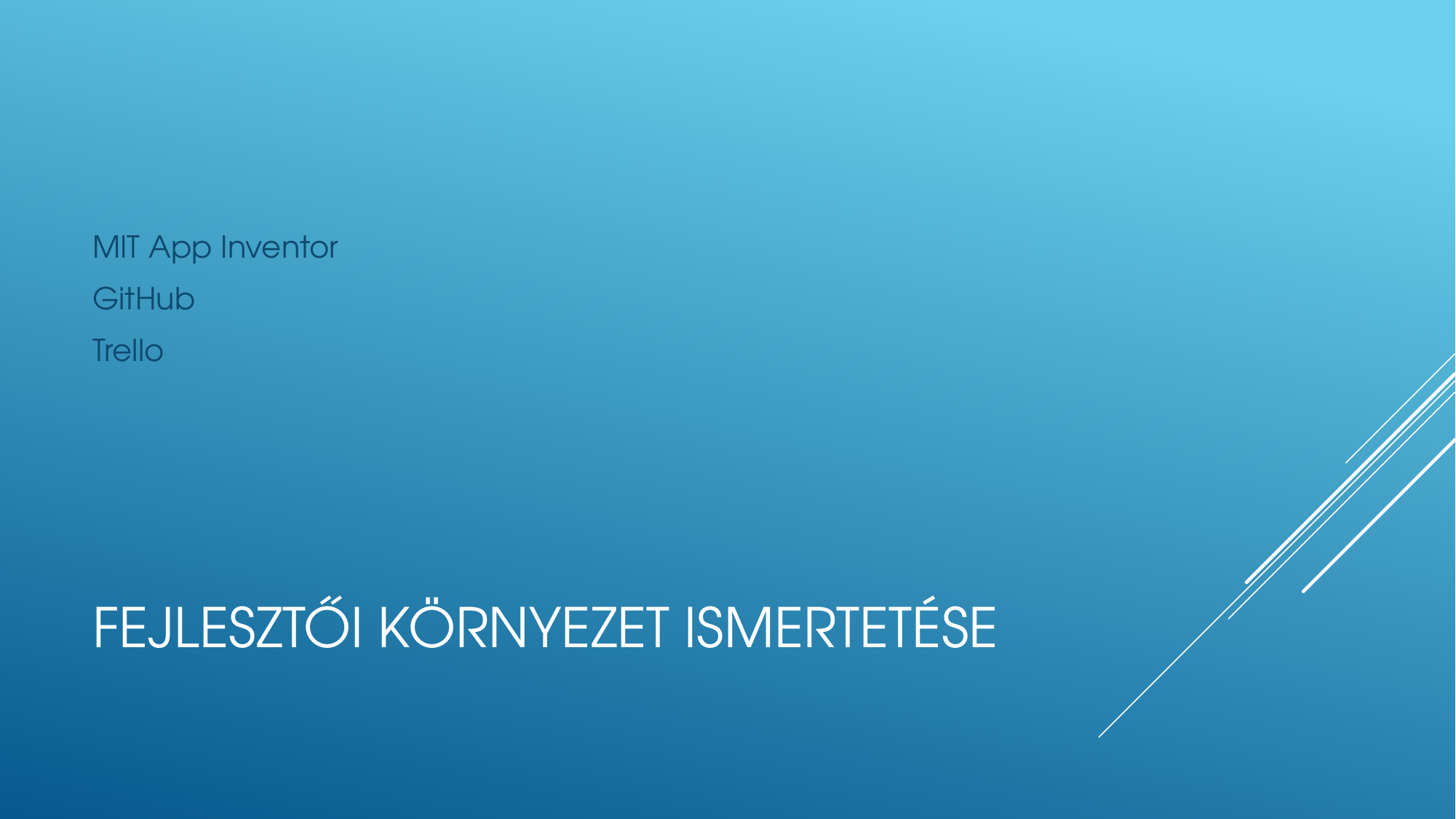

MIT App Inventor
GitHub
Trello
# Fejlesztői környezet ismertetése